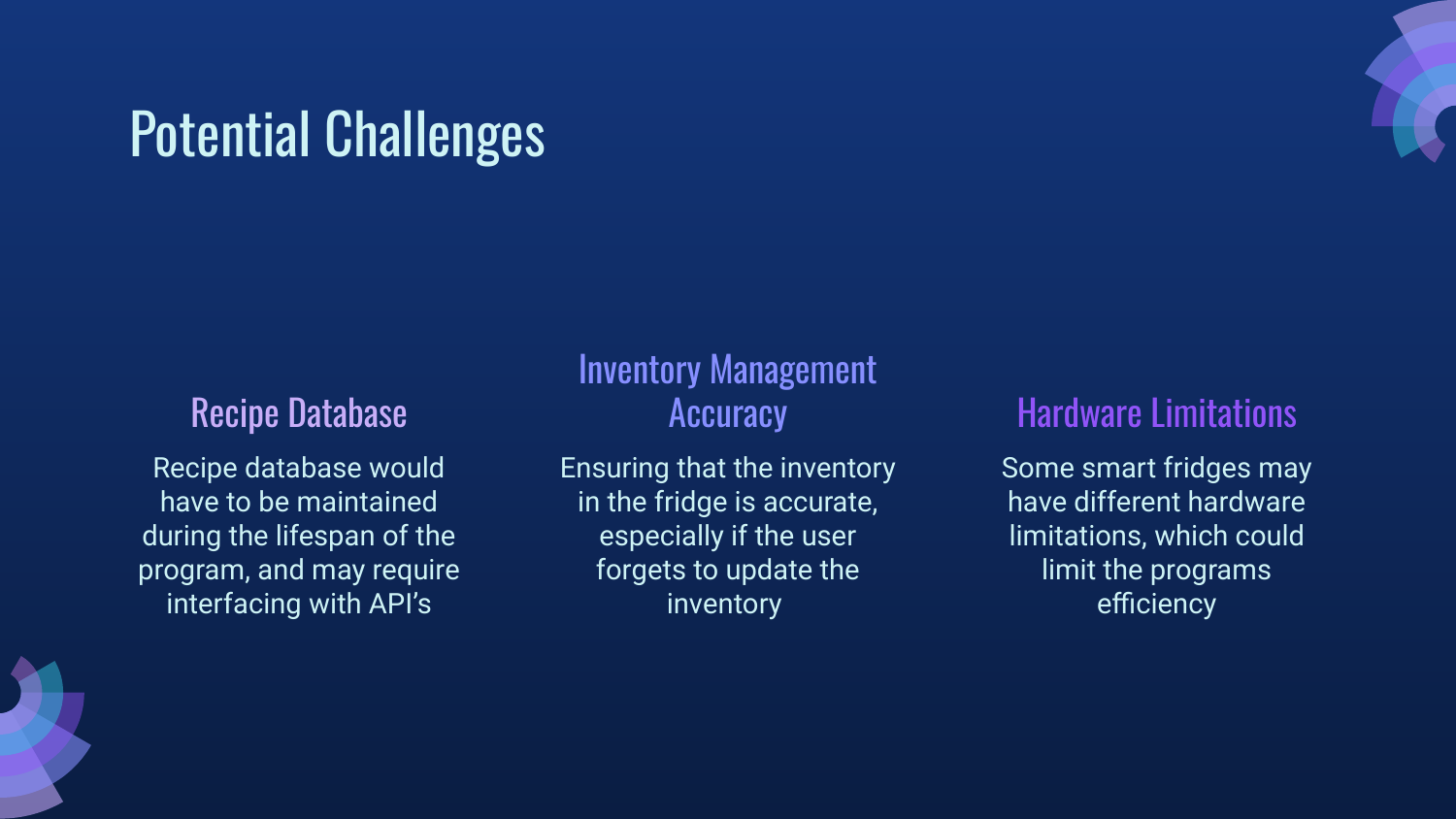

# Potential Challenges
Recipe Database
Inventory Management Accuracy
Hardware Limitations
Recipe database would have to be maintained during the lifespan of the program, and may require interfacing with API’s
Ensuring that the inventory in the fridge is accurate, especially if the user forgets to update the inventory
Some smart fridges may have different hardware limitations, which could limit the programs efficiency